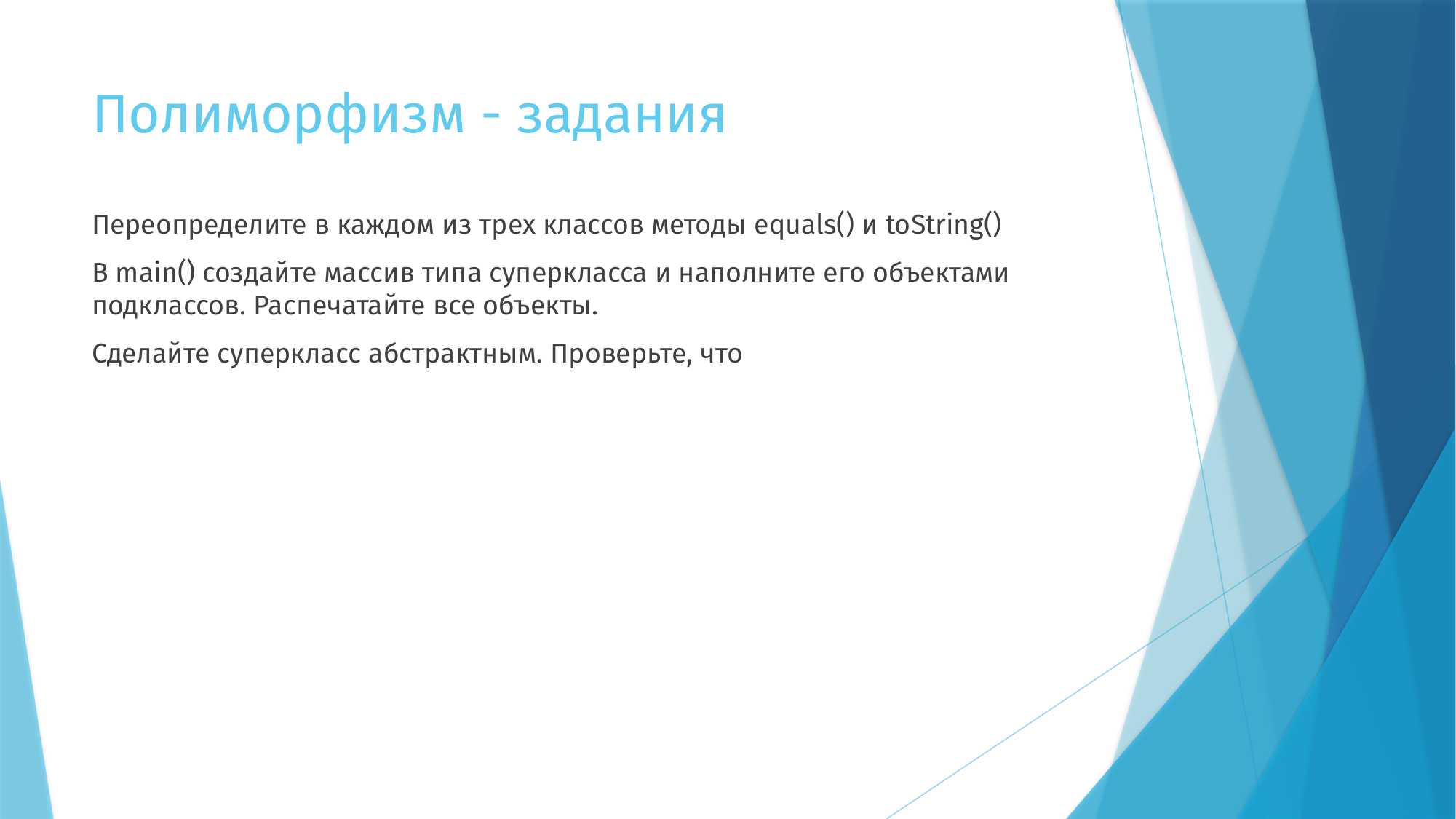

# Полиморфизм - задания
Переопределите в каждом из трех классов методы equals() и toString()
В main() создайте массив типа суперкласса и наполните его объектами подклассов. Распечатайте все объекты.
Сделайте суперкласс абстрактным. Проверьте, что